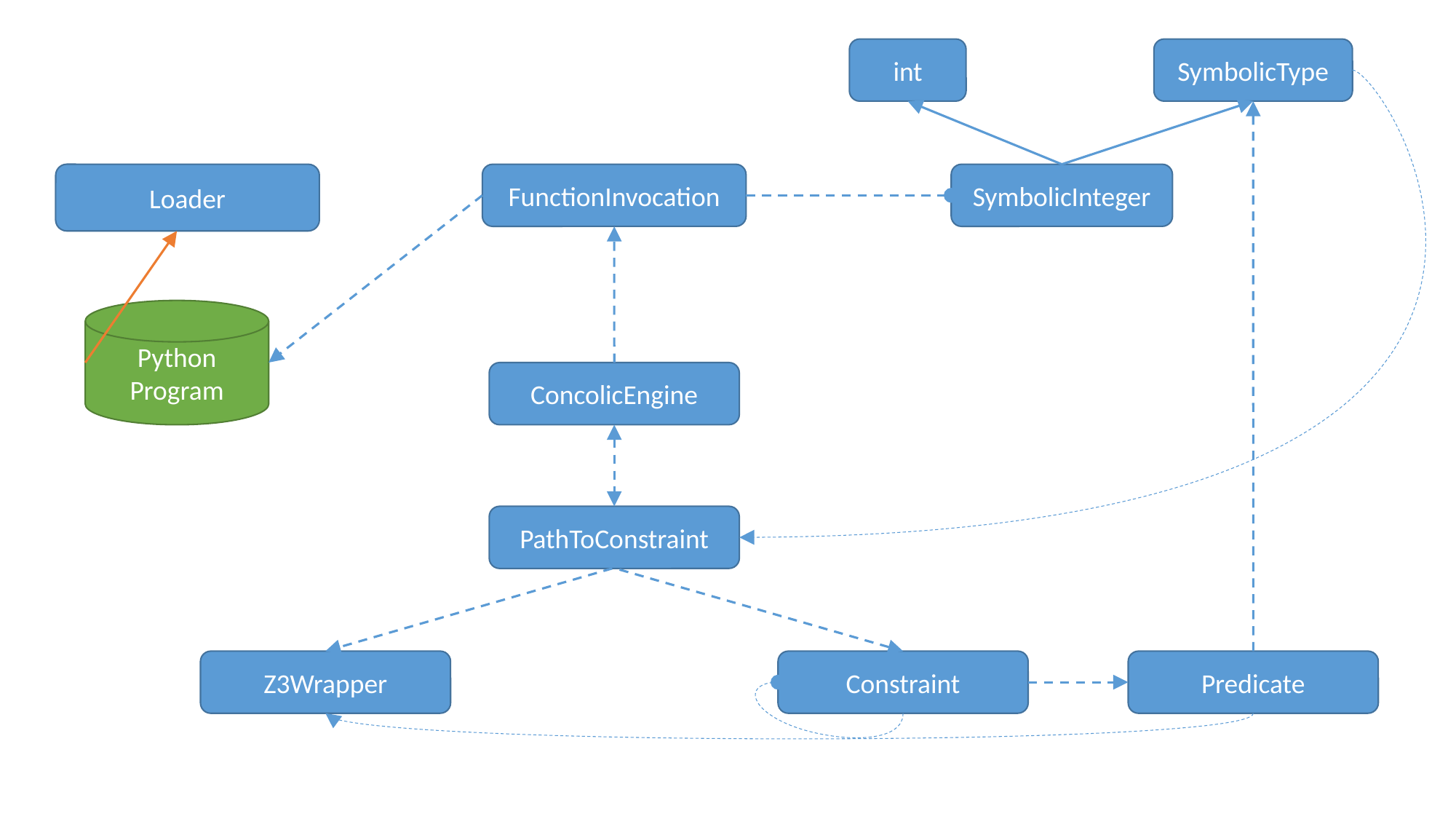

int
SymbolicType
Loader
FunctionInvocation
SymbolicInteger
Python
Program
ConcolicEngine
PathToConstraint
Z3Wrapper
Constraint
Predicate